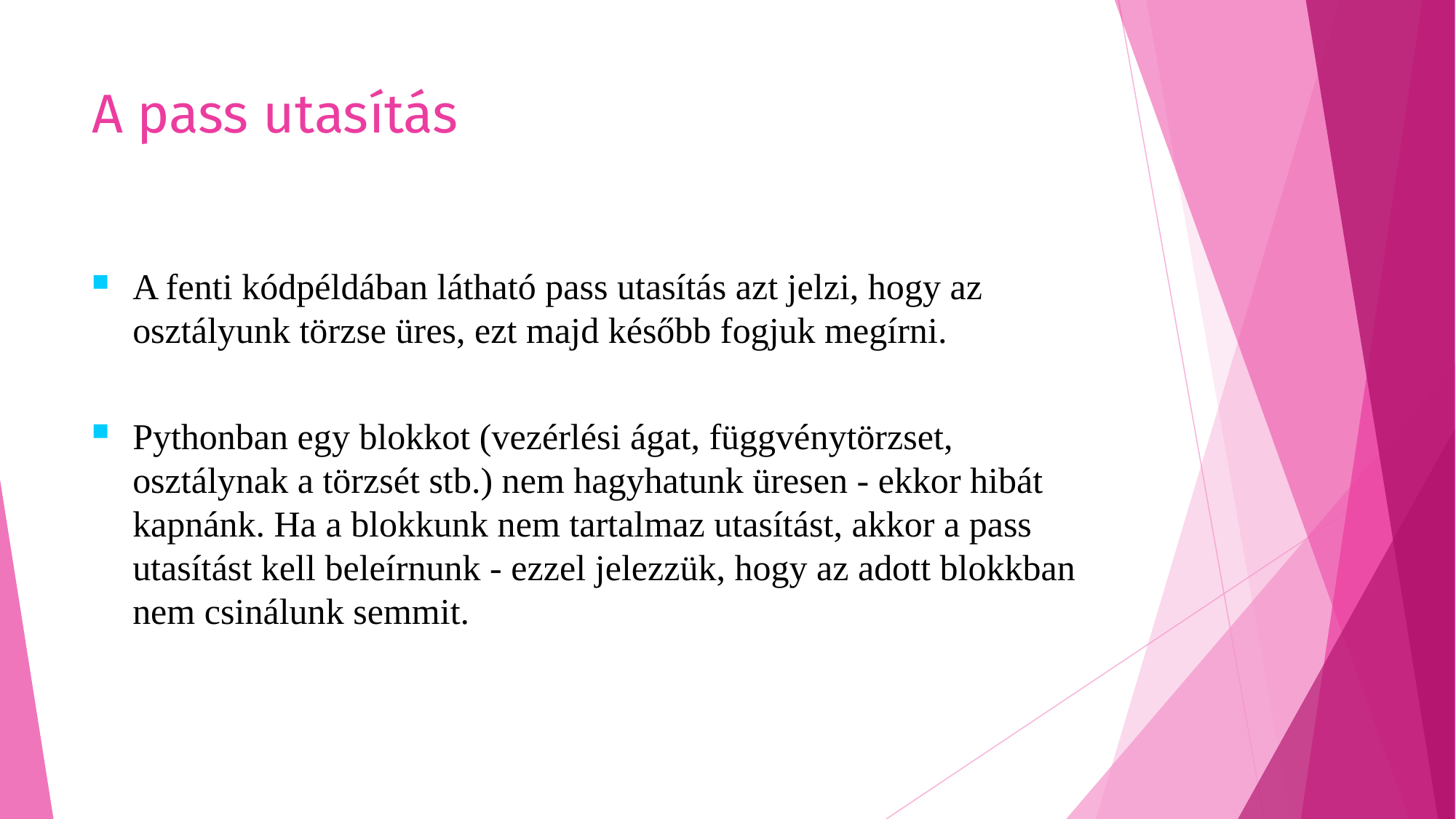

# A pass utasítás
A fenti kódpéldában látható pass utasítás azt jelzi, hogy az osztályunk törzse üres, ezt majd később fogjuk megírni.

Pythonban egy blokkot (vezérlési ágat, függvénytörzset, osztálynak a törzsét stb.) nem hagyhatunk üresen - ekkor hibát kapnánk. Ha a blokkunk nem tartalmaz utasítást, akkor a pass utasítást kell beleírnunk - ezzel jelezzük, hogy az adott blokkban nem csinálunk semmit.